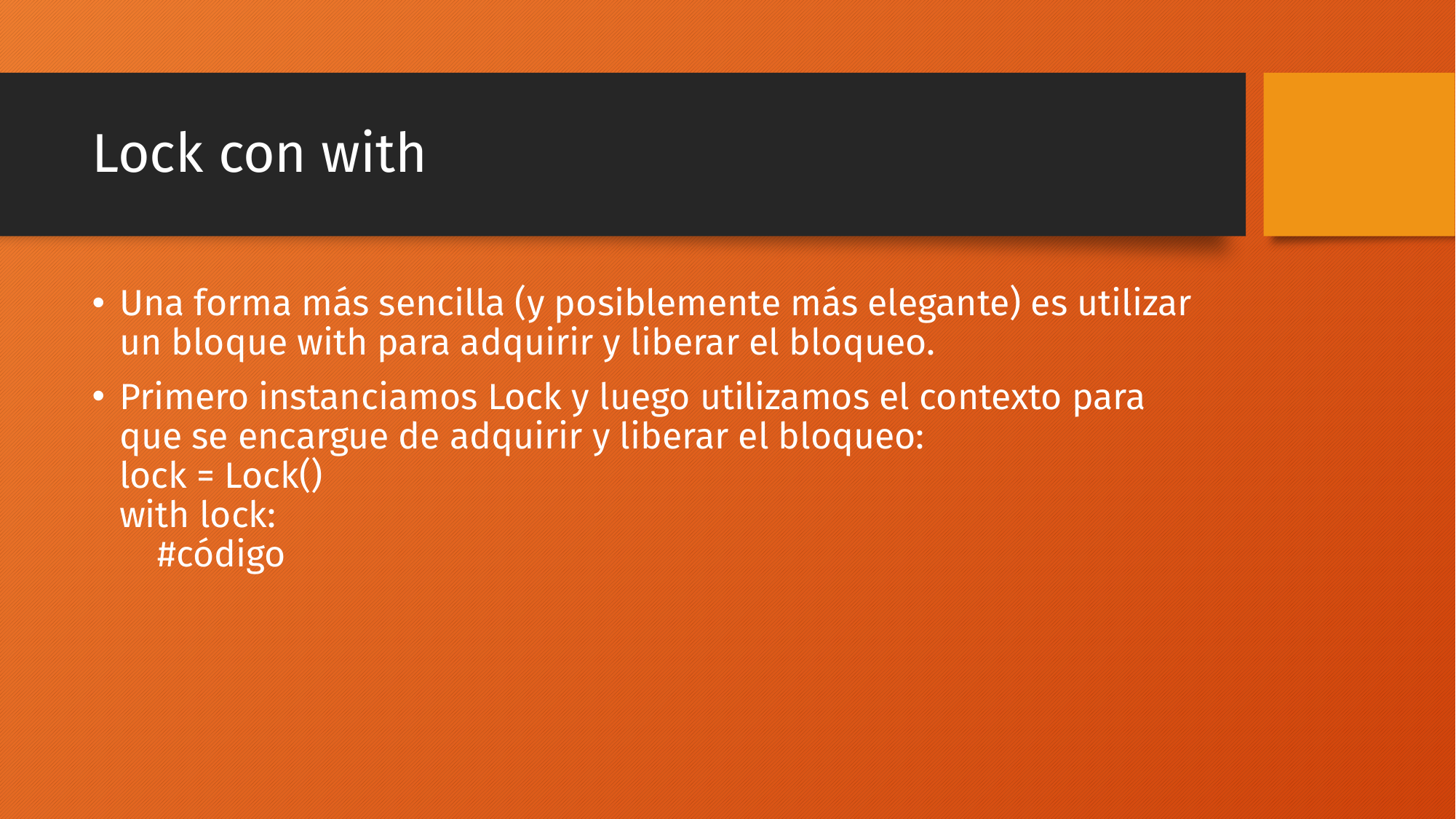

# Lock con with
Una forma más sencilla (y posiblemente más elegante) es utilizar un bloque with para adquirir y liberar el bloqueo.
Primero instanciamos Lock y luego utilizamos el contexto para que se encargue de adquirir y liberar el bloqueo:
lock = Lock()
with lock:
    #código